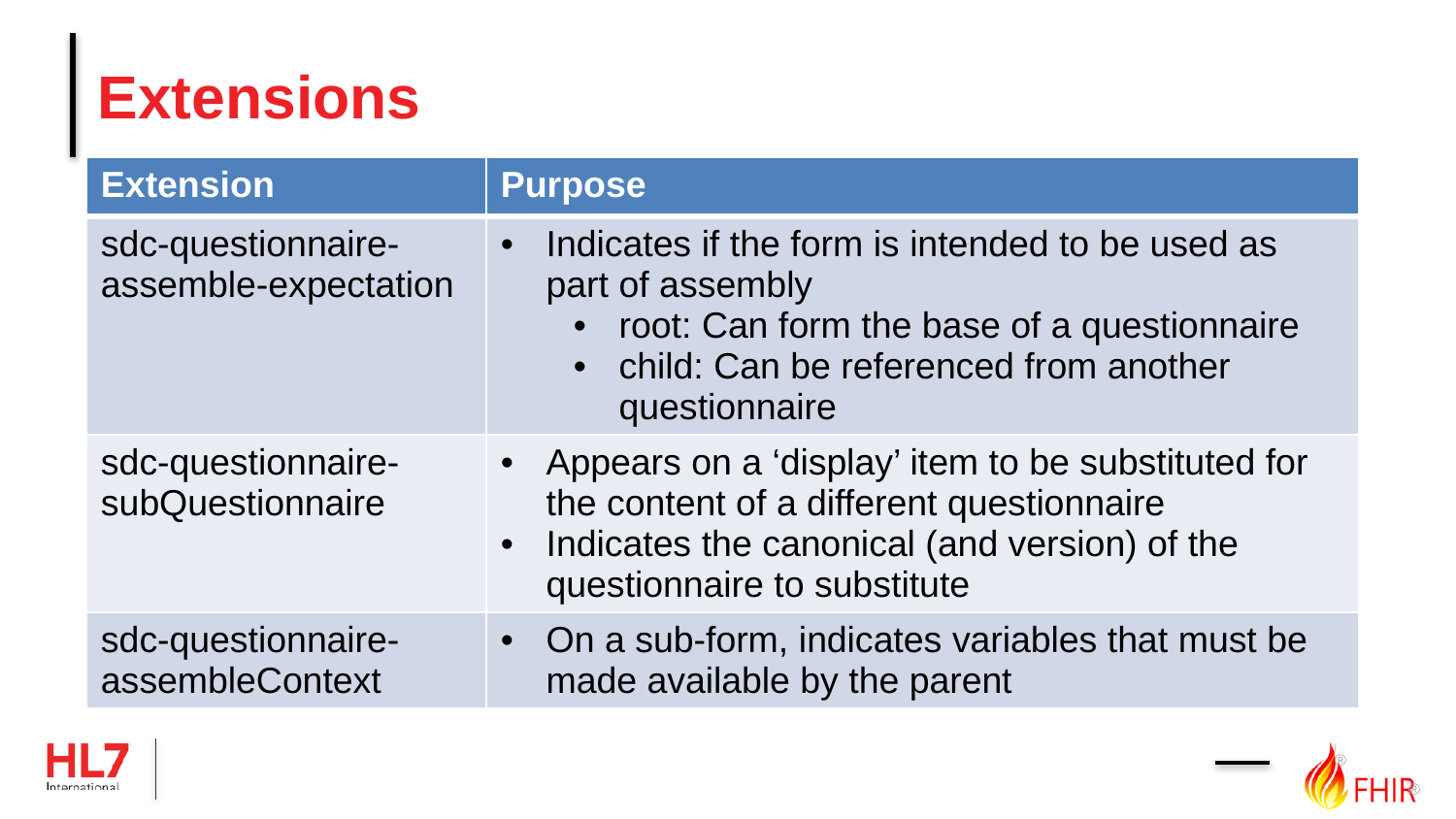

# Extensions
| Extension | Purpose |
| --- | --- |
| sdc-questionnaire-assemble-expectation | Indicates if the form is intended to be used as part of assembly root: Can form the base of a questionnaire child: Can be referenced from another questionnaire |
| sdc-questionnaire-subQuestionnaire | Appears on a ‘display’ item to be substituted for the content of a different questionnaire Indicates the canonical (and version) of the questionnaire to substitute |
| sdc-questionnaire-assembleContext | On a sub-form, indicates variables that must be made available by the parent |